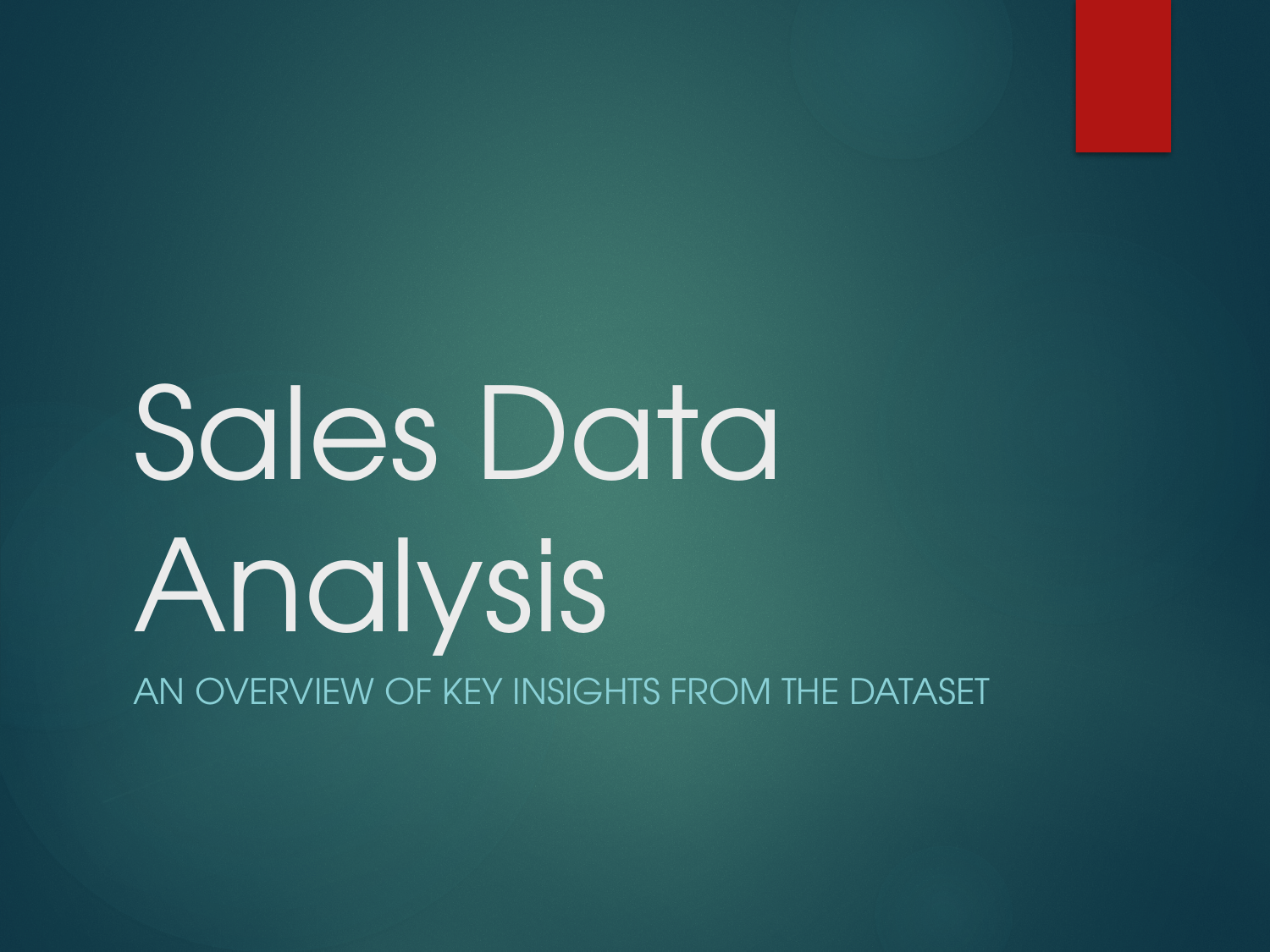

# Sales Data Analysis
An overview of key insights from the dataset